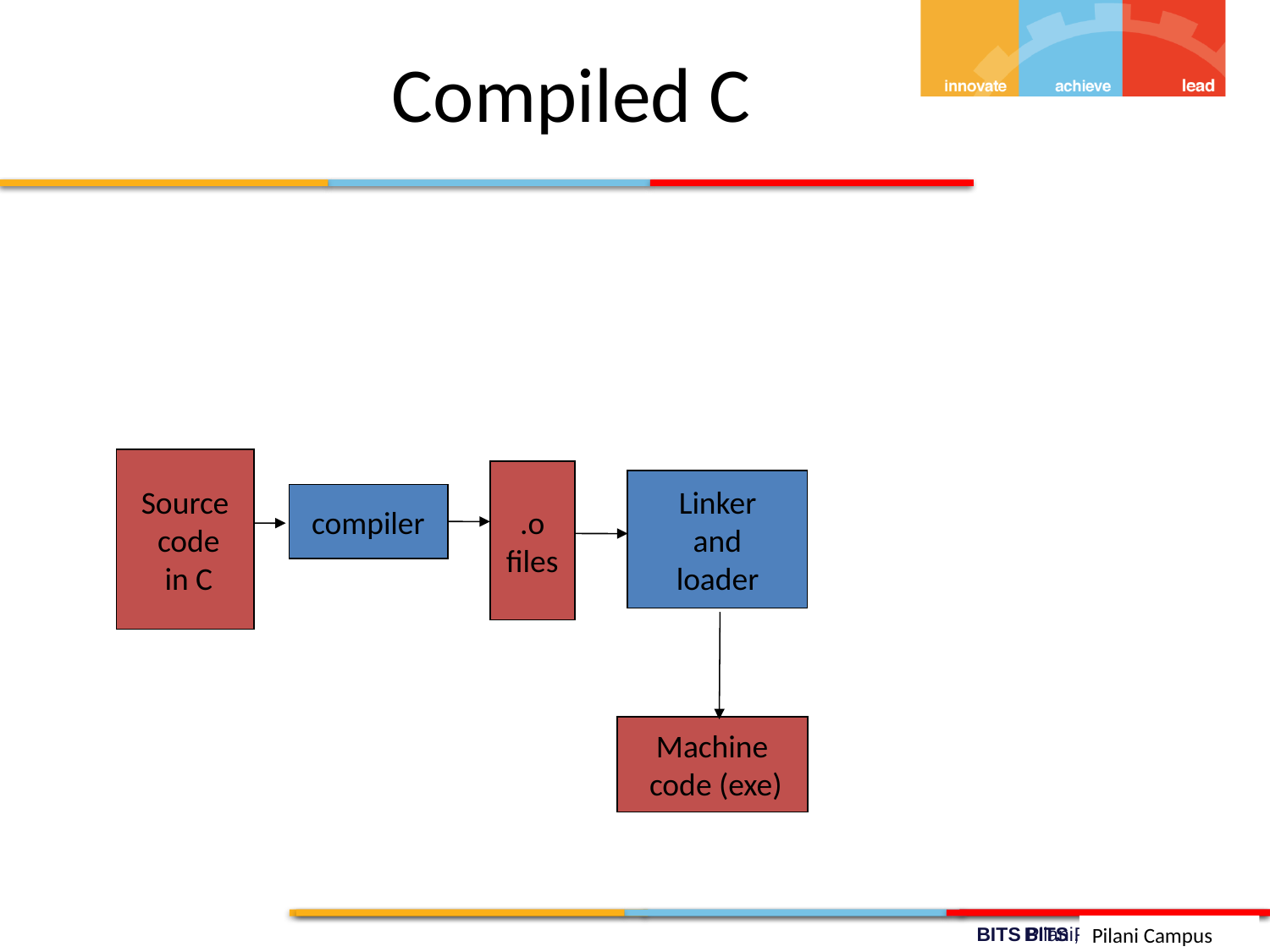

Compiled C

Source
 code
 in C
.o
files
Linker
and
loader
compiler

Machine
 code (exe)
Pilani Campus